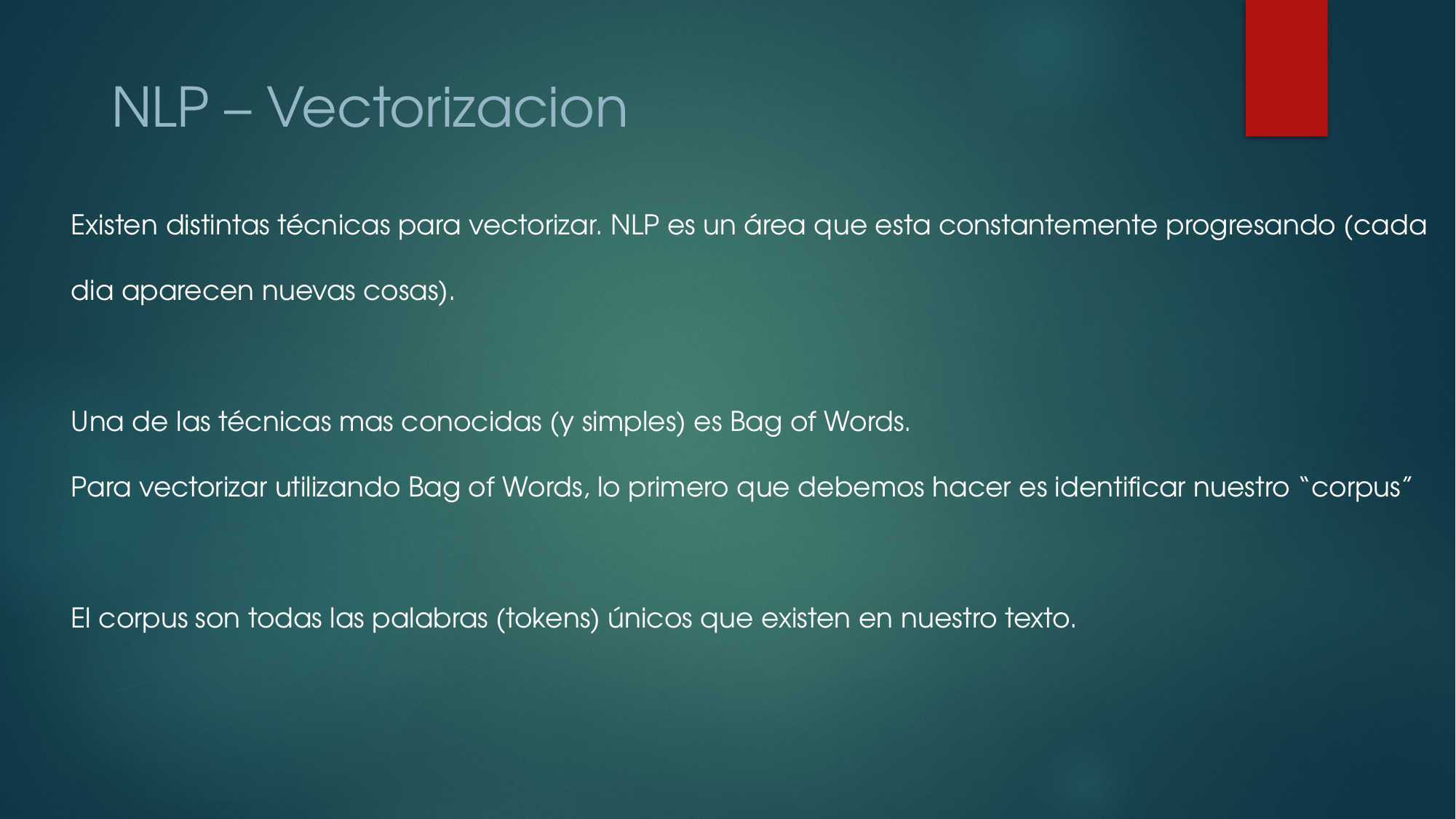

NLP – Vectorizacion
Existen distintas técnicas para vectorizar. NLP es un área que esta constantemente progresando (cada dia aparecen nuevas cosas).

Una de las técnicas mas conocidas (y simples) es Bag of Words.
Para vectorizar utilizando Bag of Words, lo primero que debemos hacer es identificar nuestro “corpus”

El corpus son todas las palabras (tokens) únicos que existen en nuestro texto.